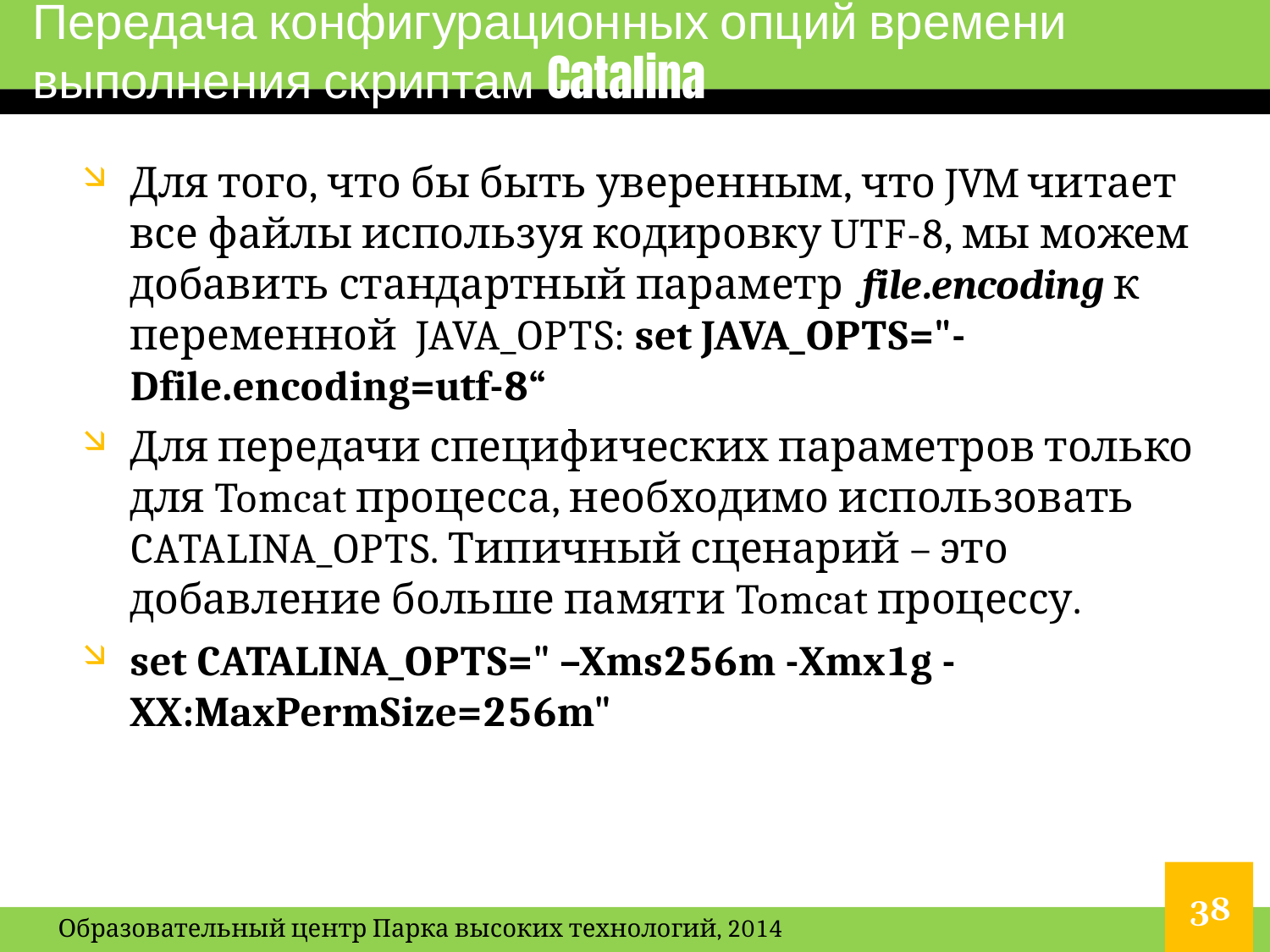

# Передача конфигурационных опций времени выполнения скриптам Catalina
Для того, что бы быть уверенным, что JVM читает все файлы используя кодировку UTF-8, мы можем добавить стандартный параметр  file.encoding к переменной  JAVA_OPTS: set JAVA_OPTS="-Dfile.encoding=utf-8“
Для передачи специфических параметров только для Tomcat процесса, необходимо использовать CATALINA_OPTS. Типичный сценарий – это добавление больше памяти Tomcat процессу.
set CATALINA_OPTS=" –Xms256m -Xmx1g -XX:MaxPermSize=256m"

38